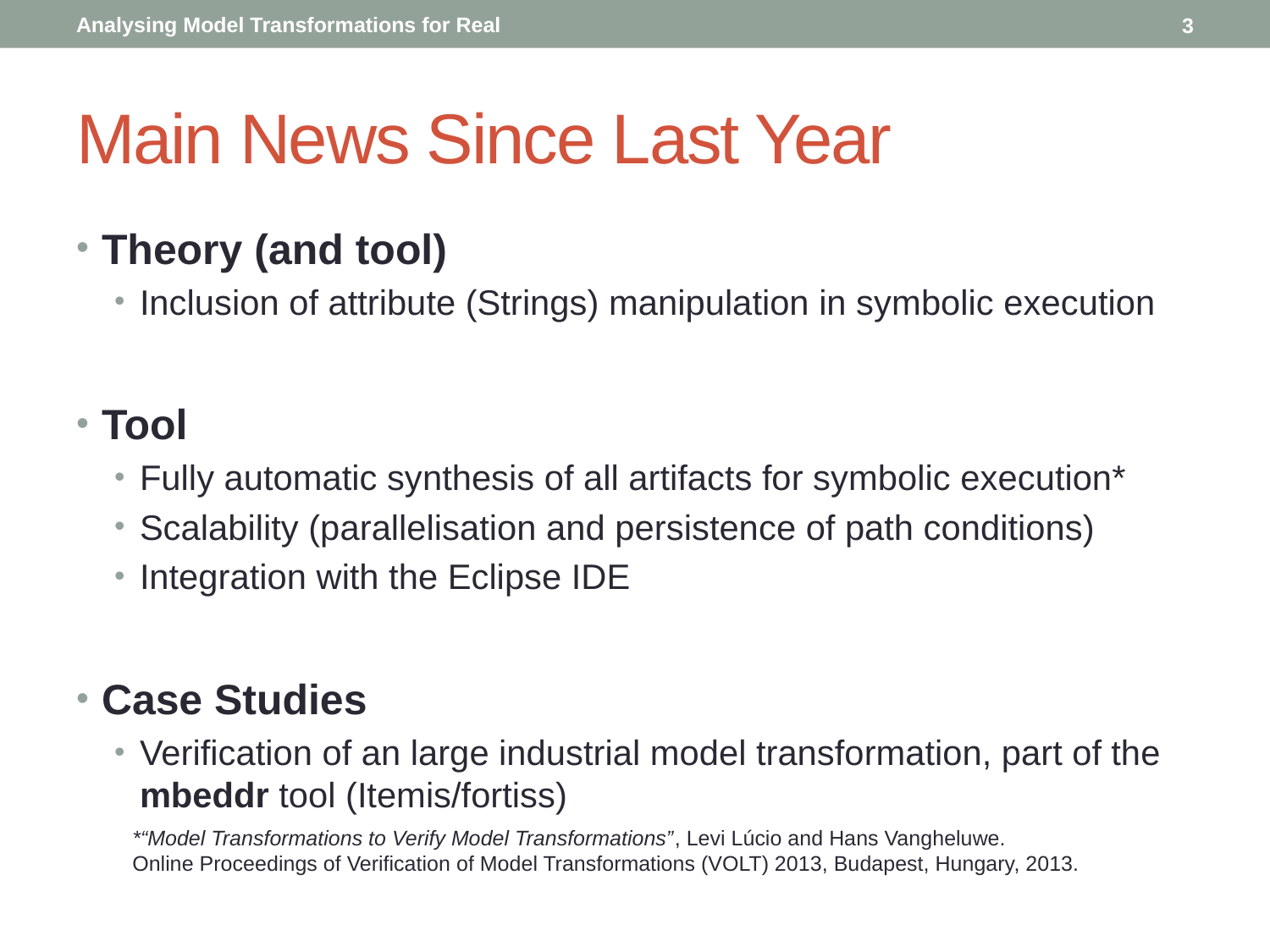

3
# Main News Since Last Year
Theory (and tool)
Inclusion of attribute (Strings) manipulation in symbolic execution

Tool
Fully automatic synthesis of all artifacts for symbolic execution*
Scalability (parallelisation and persistence of path conditions)
Integration with the Eclipse IDE

Case Studies
Verification of an large industrial model transformation, part of the mbeddr tool (Itemis/fortiss)
*“Model Transformations to Verify Model Transformations”, Levi Lúcio and Hans Vangheluwe.
Online Proceedings of Verification of Model Transformations (VOLT) 2013, Budapest, Hungary, 2013.